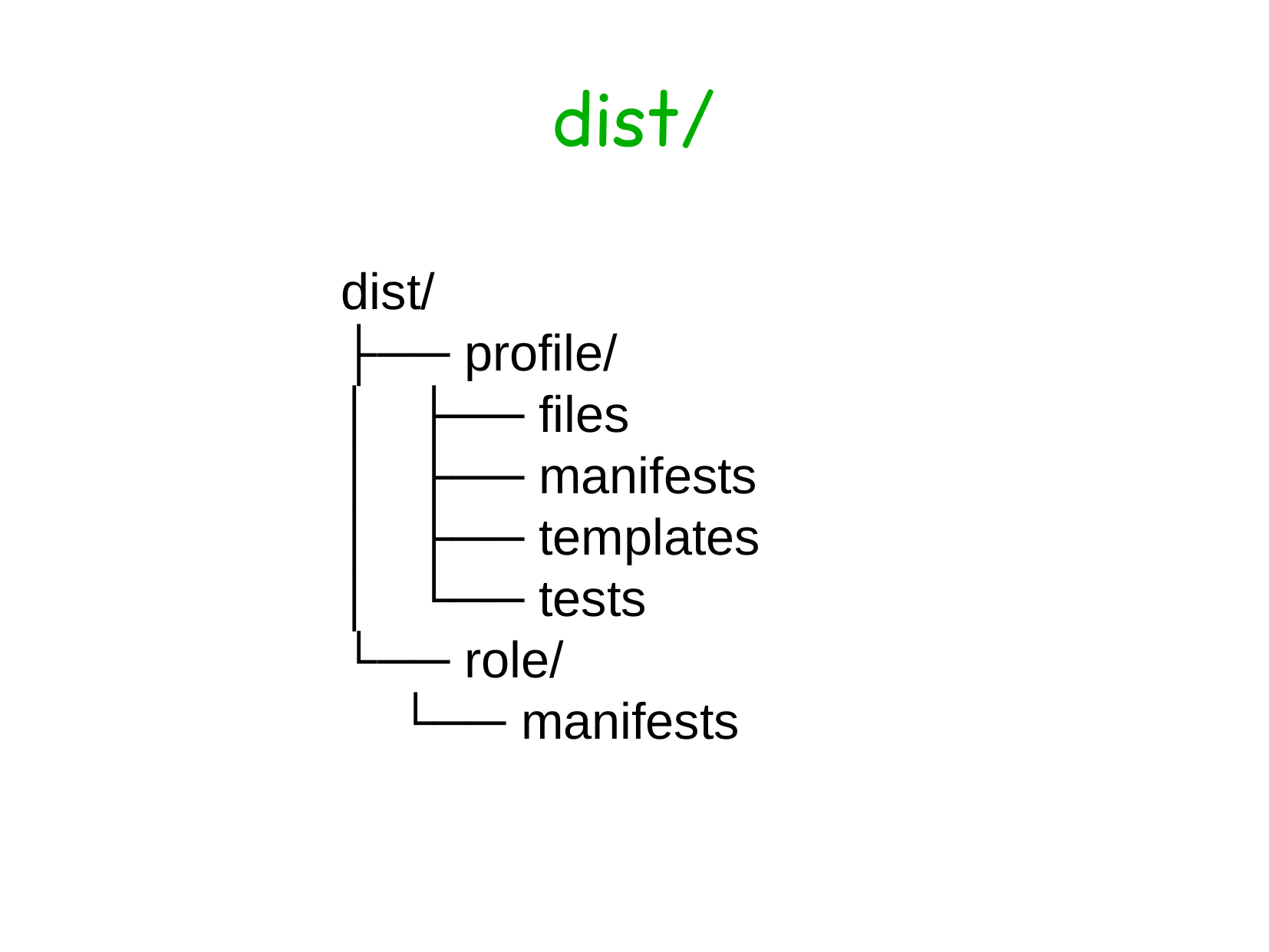

dist/
dist/
├── profile/
│   ├── files
│   ├── manifests
│   ├── templates
│   └── tests
└── role/
    └── manifests